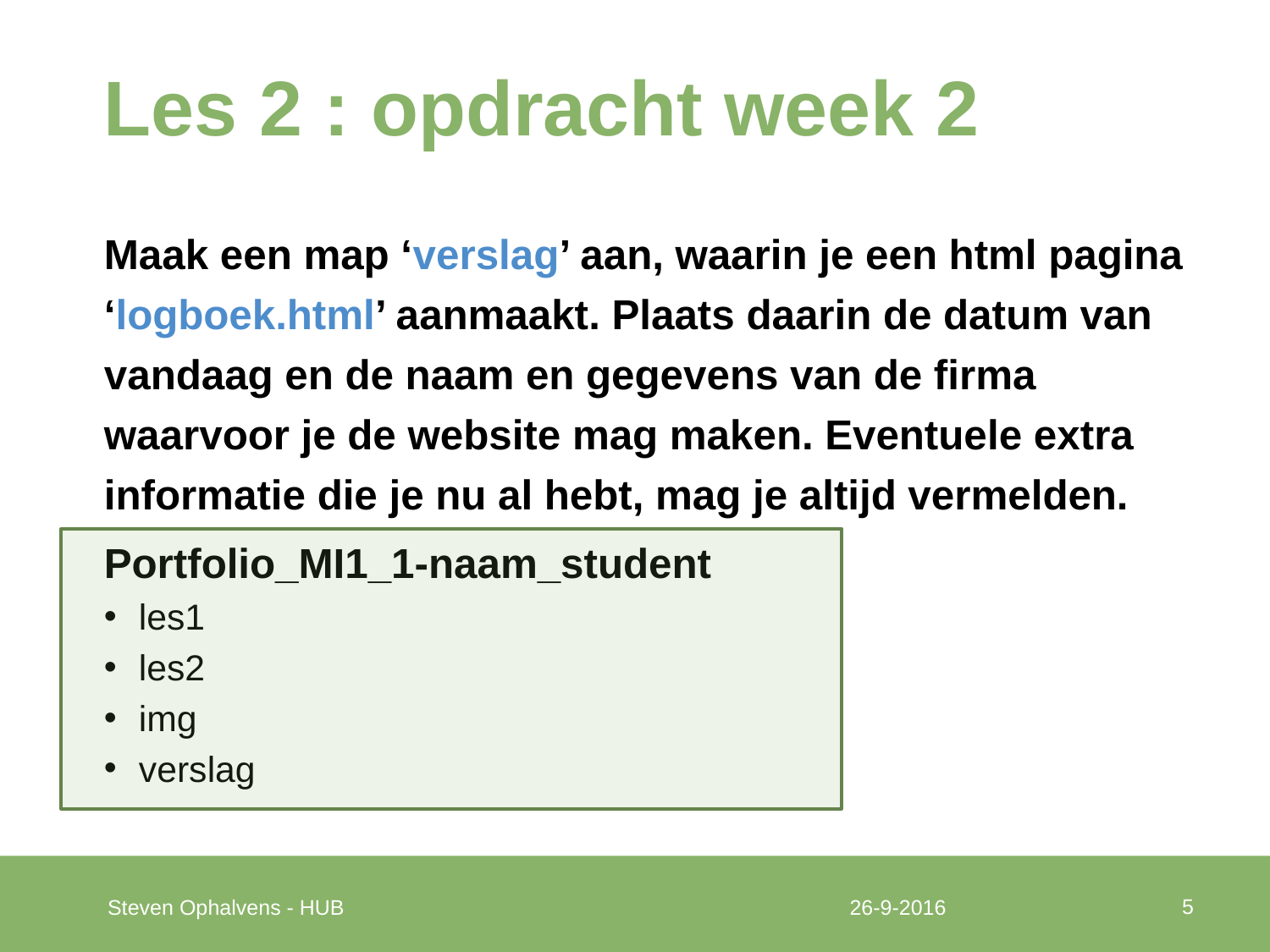

# Les 2 : opdracht week 2
Maak een map ‘verslag’ aan, waarin je een html pagina ‘logboek.html’ aanmaakt. Plaats daarin de datum van vandaag en de naam en gegevens van de firma waarvoor je de website mag maken. Eventuele extra informatie die je nu al hebt, mag je altijd vermelden.
Portfolio_MI1_1-naam_student
les1
les2
img
verslag

5
Steven Ophalvens - HUB
26-9-2016